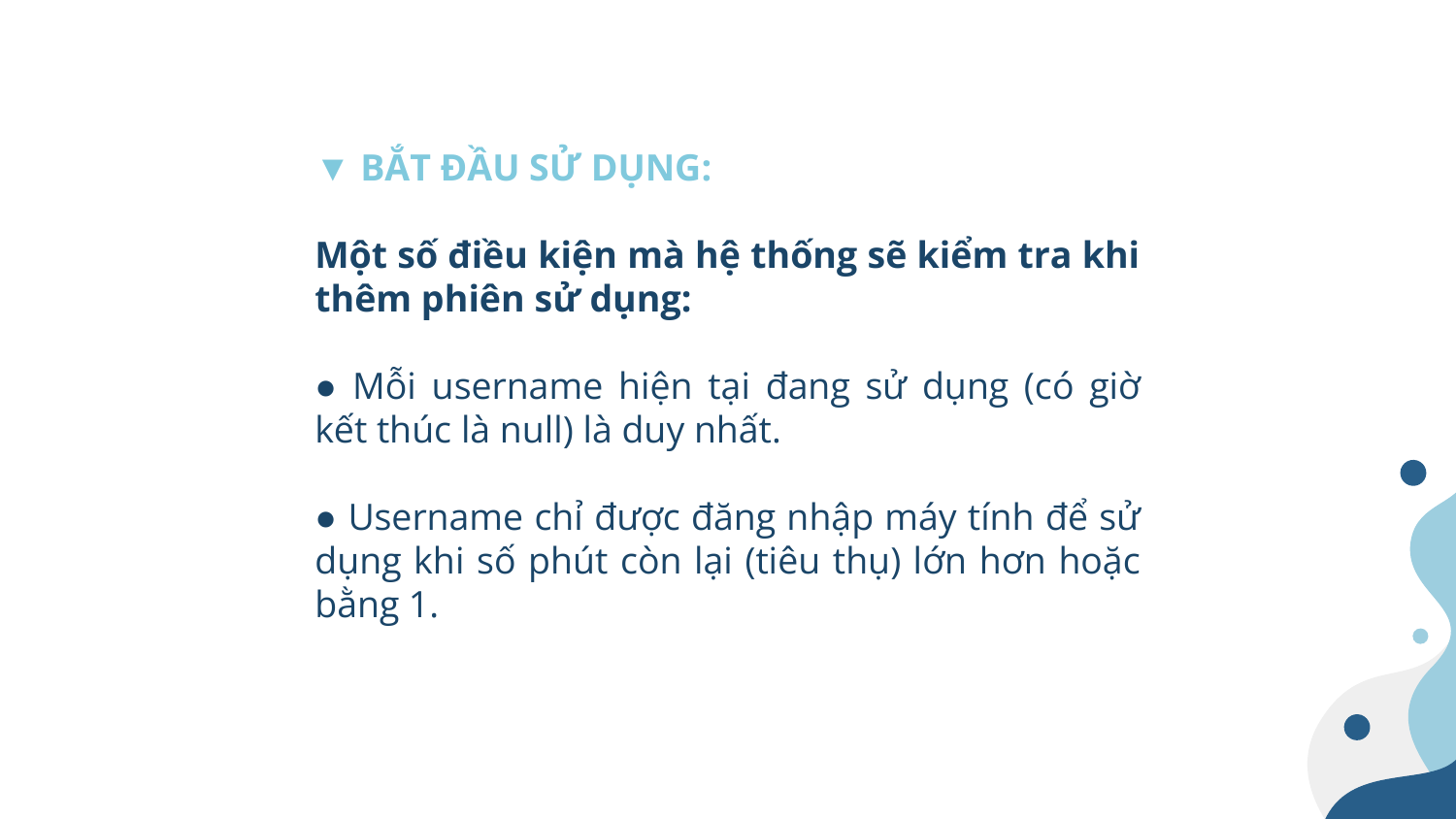

▼ BẮT ĐẦU SỬ DỤNG:

Một số điều kiện mà hệ thống sẽ kiểm tra khi thêm phiên sử dụng:

● Mỗi username hiện tại đang sử dụng (có giờ kết thúc là null) là duy nhất.

● Username chỉ được đăng nhập máy tính để sử dụng khi số phút còn lại (tiêu thụ) lớn hơn hoặc bằng 1.